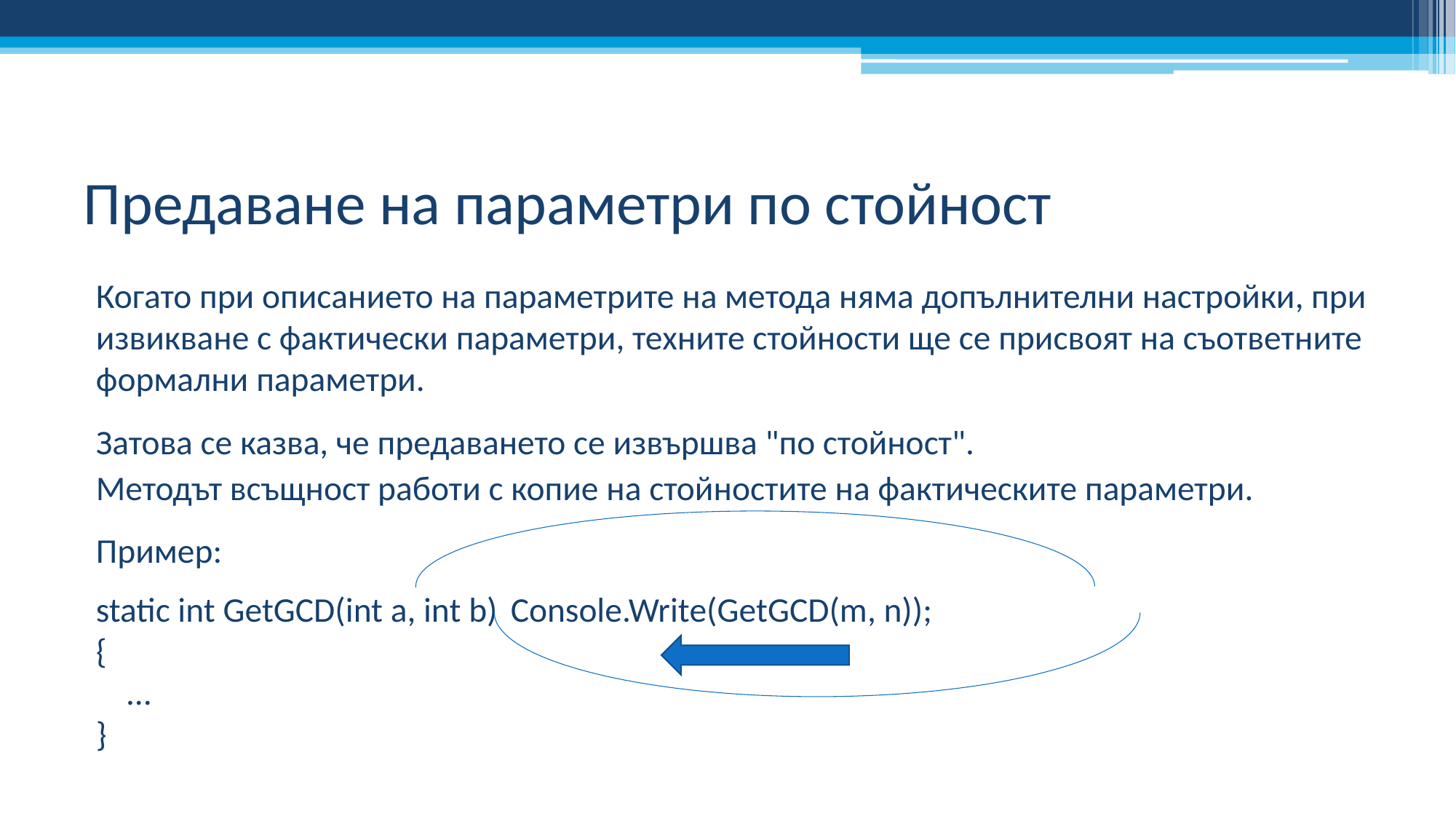

# Предаване на параметри по стойност
Когато при описанието на параметрите на метода няма допълнителни настройки, при извикване с фактически параметри, техните стойности ще се присвоят на съответните формални параметри.
Затова се казва, че предаването се извършва "по стойност".
Методът всъщност работи с копие на стойностите на фактическите параметри.
Пример:
static int GetGCD(int a, int b)			Console.Write(GetGCD(m, n));
{
    …
}